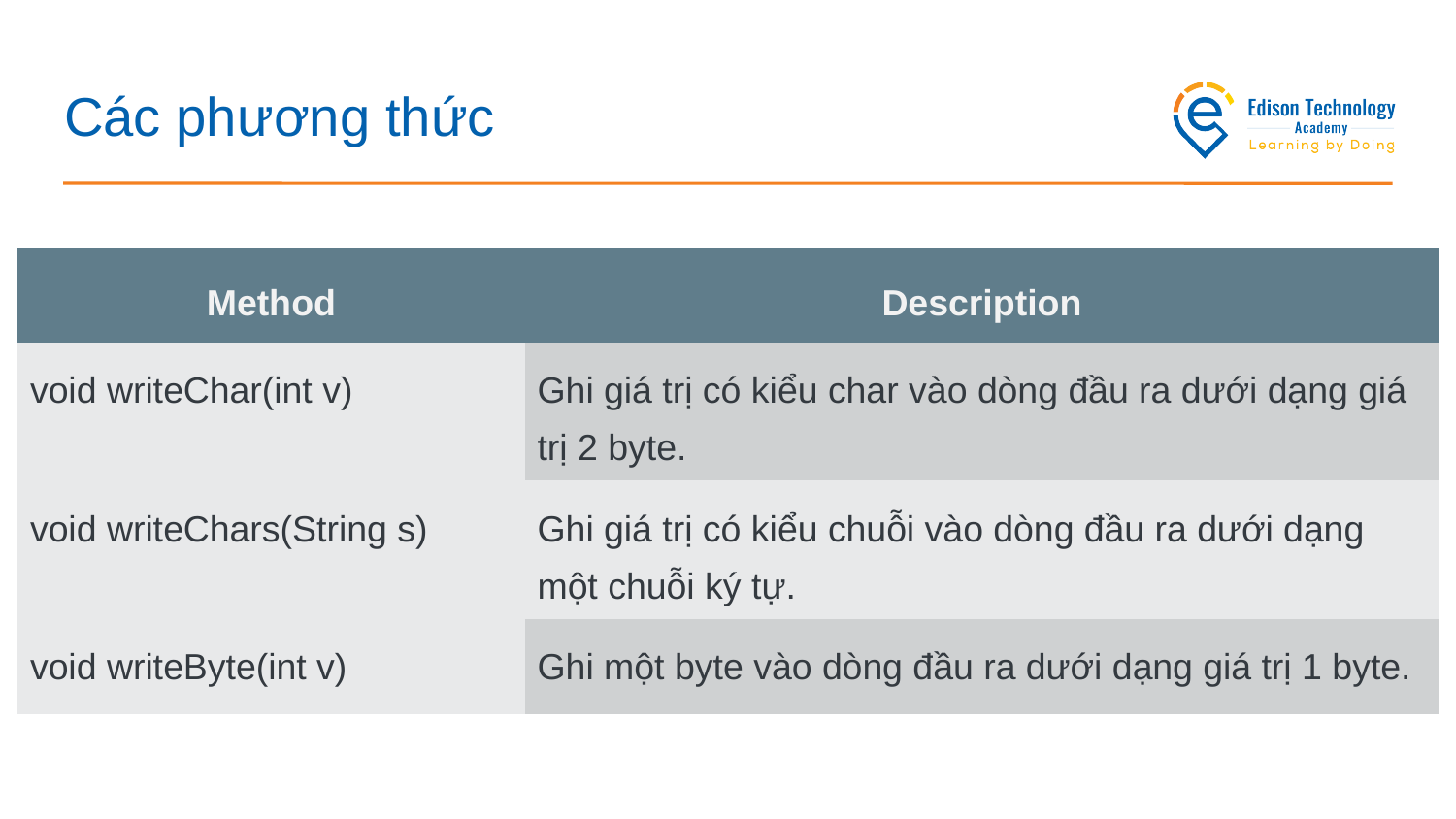

# Các phương thức
| Method | Description |
| --- | --- |
| void writeChar(int v) | Ghi giá trị có kiểu char vào dòng đầu ra dưới dạng giá trị 2 byte. |
| void writeChars(String s) | Ghi giá trị có kiểu chuỗi vào dòng đầu ra dưới dạng một chuỗi ký tự. |
| void writeByte(int v) | Ghi một byte vào dòng đầu ra dưới dạng giá trị 1 byte. |